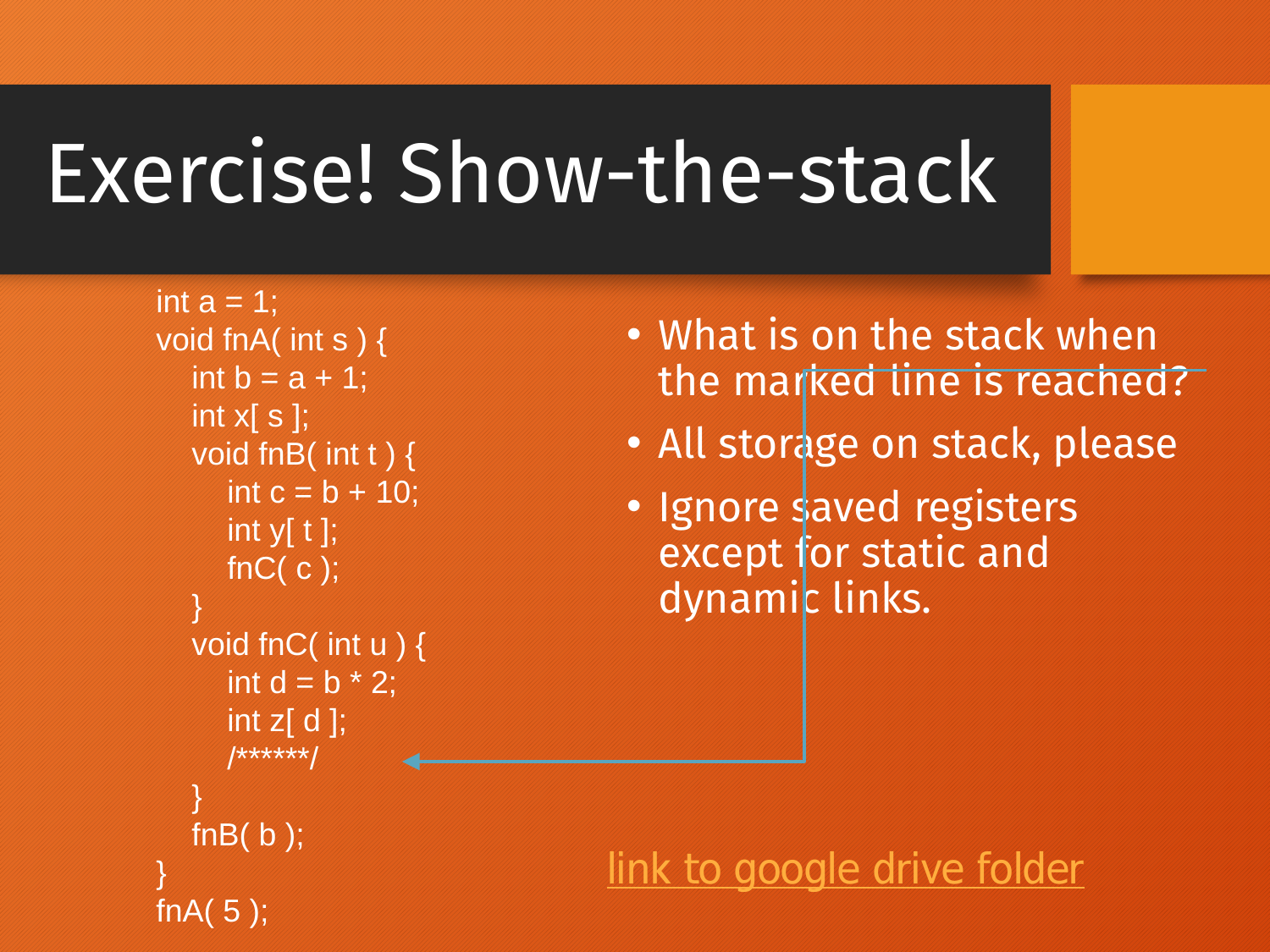

# Exercise! Show-the-stack
int a = 1;
void fnA( int s ) {
    int b = a + 1;
    int x[ s ];
    void fnB( int t ) {
        int c = b + 10;
        int y[ t ];
        fnC( c );
    }
    void fnC( int u ) {
        int d = b * 2;
        int z[ d ];
        /******/
    }
    fnB( b );
}
fnA( 5 );
What is on the stack when the marked line is reached?
All storage on stack, please
Ignore saved registers except for static and dynamic links.
link to google drive folder